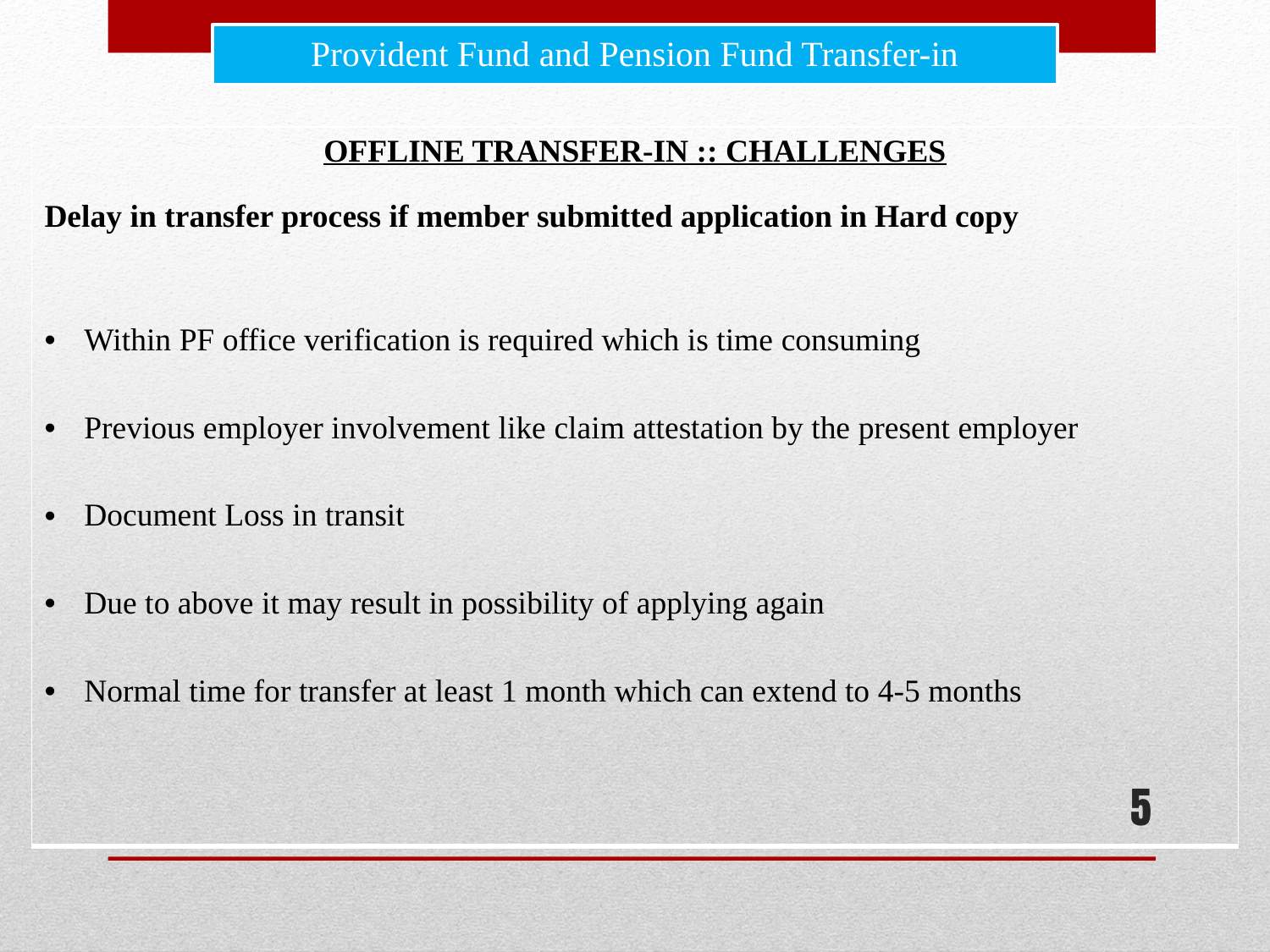

Provident Fund and Pension Fund Transfer-in
| OFFLINE TRANSFER-IN :: CHALLENGES Delay in transfer process if member submitted application in Hard copy Within PF office verification is required which is time consuming Previous employer involvement like claim attestation by the present employer Document Loss in transit Due to above it may result in possibility of applying again Normal time for transfer at least 1 month which can extend to 4-5 months |
| --- |
5